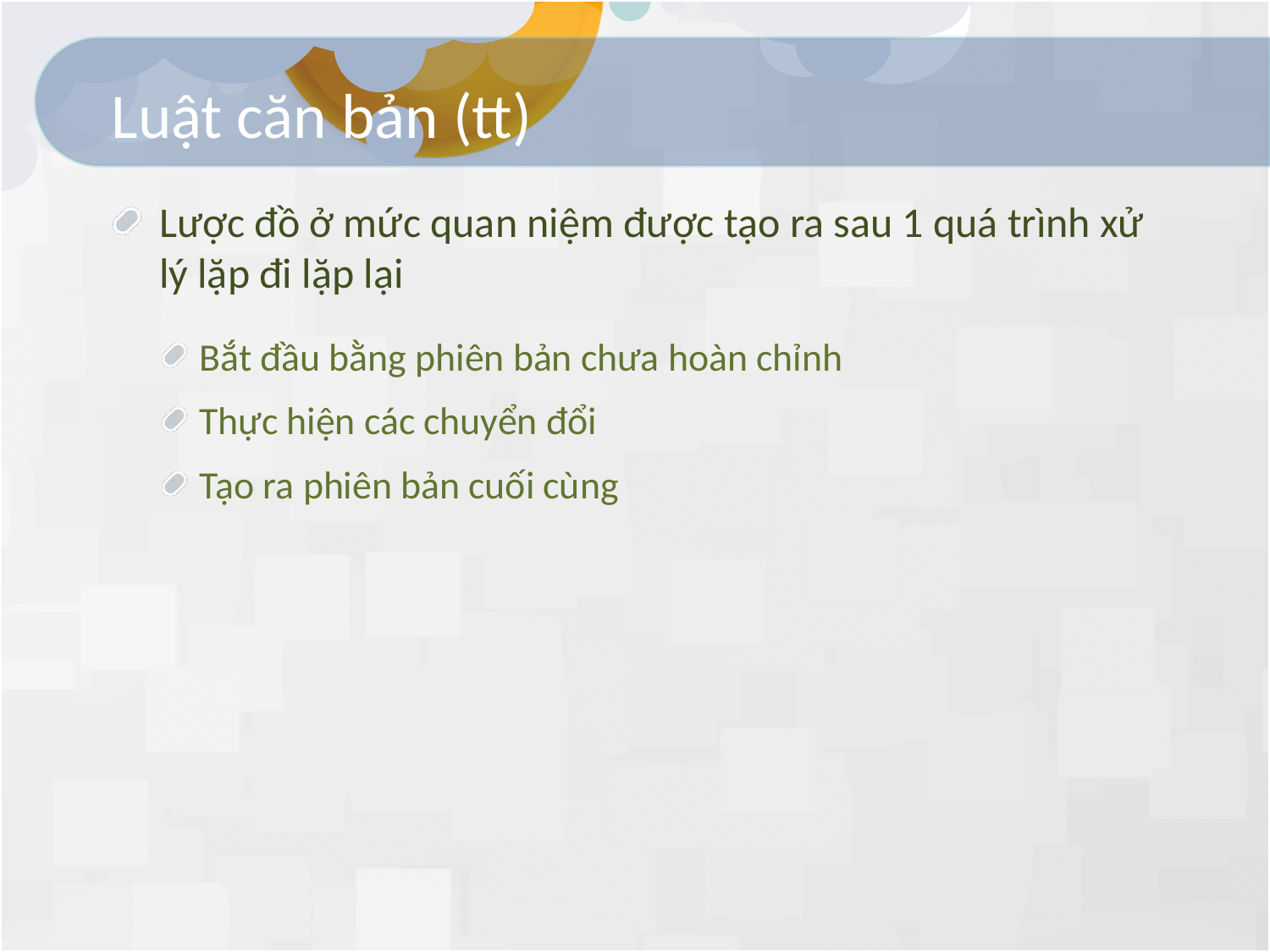

# Luật căn bản (tt)
Lược đồ ở mức quan niệm được tạo ra sau 1 quá trình xử lý lặp đi lặp lại
Bắt đầu bằng phiên bản chưa hoàn chỉnh
Thực hiện các chuyển đổi
Tạo ra phiên bản cuối cùng